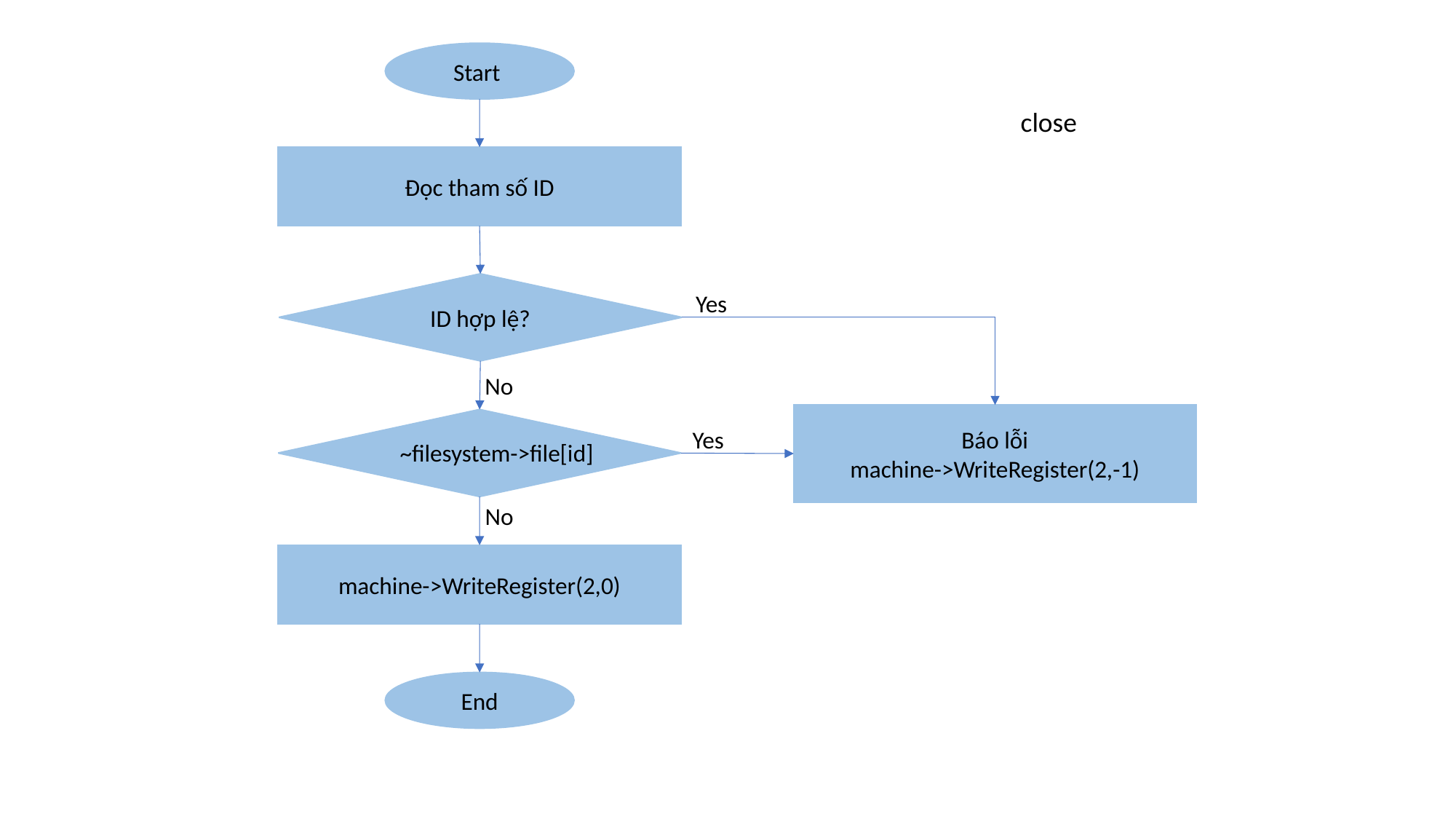

Start
close
Đọc tham số ID
ID hợp lệ?
Yes
No
Báo lỗi
machine->WriteRegister(2,-1)

Yes
~filesystem->file[id]

No
machine->WriteRegister(2,0)
End